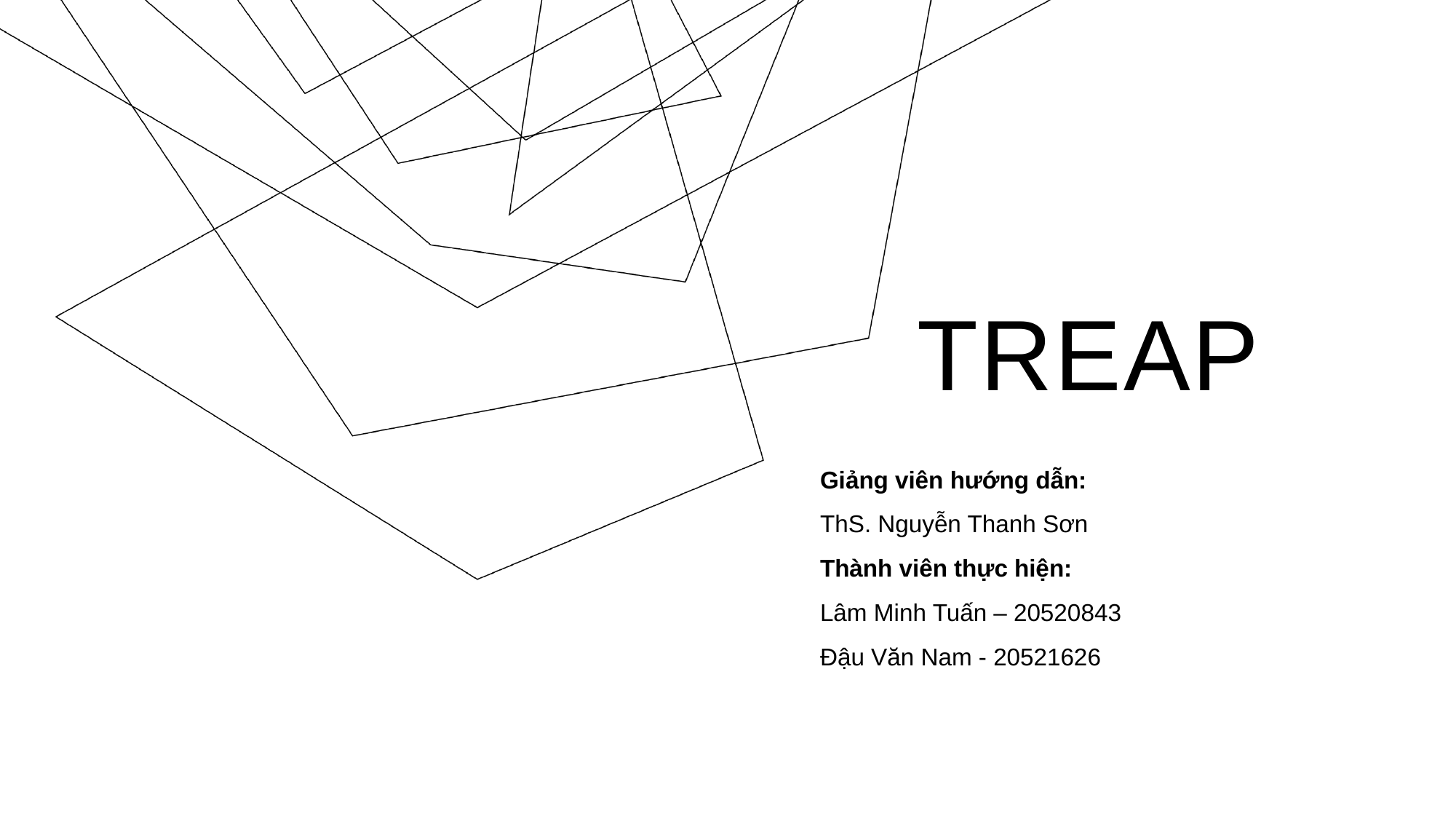

# TREAP
Giảng viên hướng dẫn:
ThS. Nguyễn Thanh Sơn
Thành viên thực hiện:
Lâm Minh Tuấn – 20520843
Đậu Văn Nam - 20521626